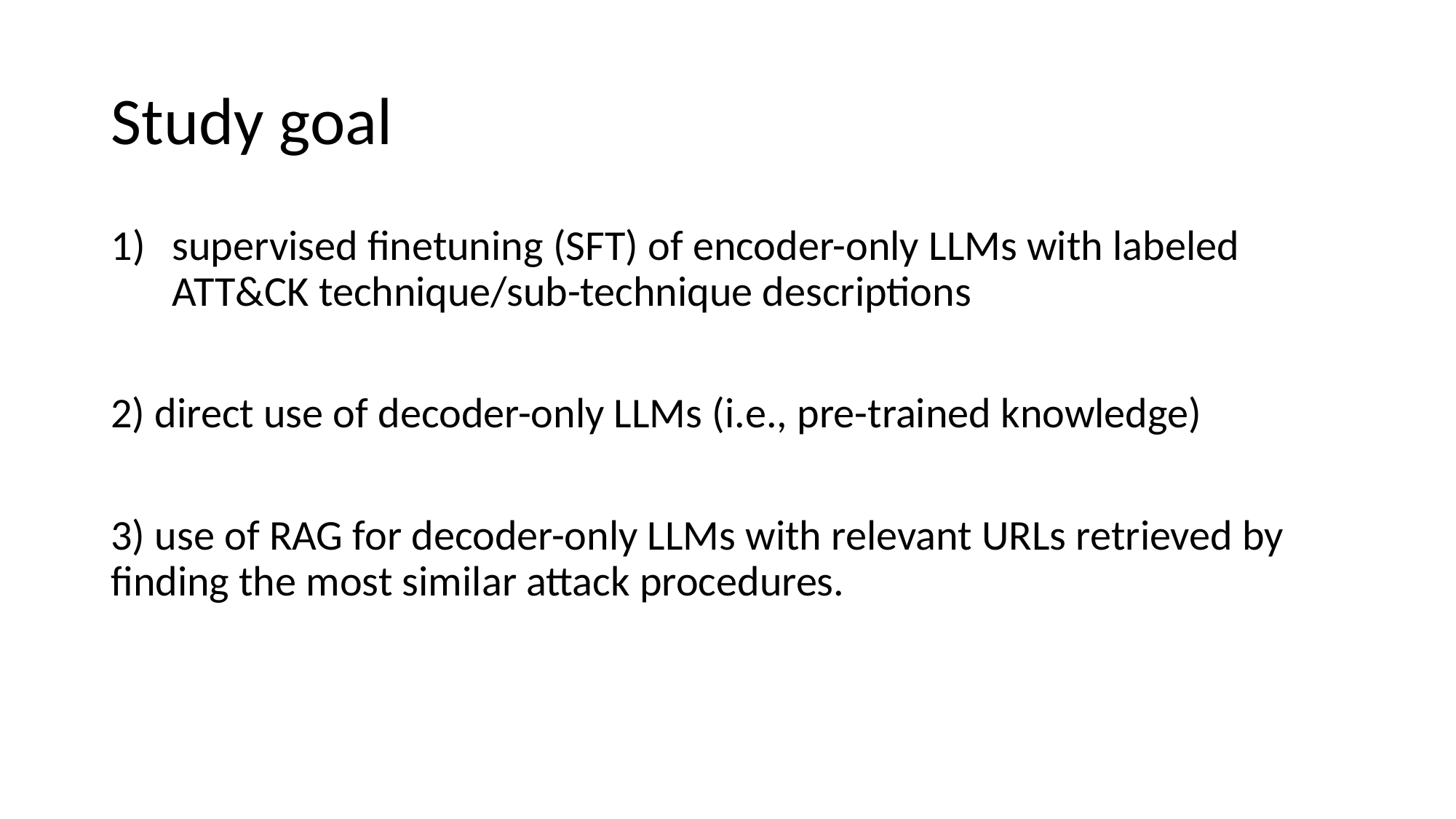

# Study goal
supervised finetuning (SFT) of encoder-only LLMs with labeled ATT&CK technique/sub-technique descriptions

2) direct use of decoder-only LLMs (i.e., pre-trained knowledge)

3) use of RAG for decoder-only LLMs with relevant URLs retrieved by finding the most similar attack procedures.